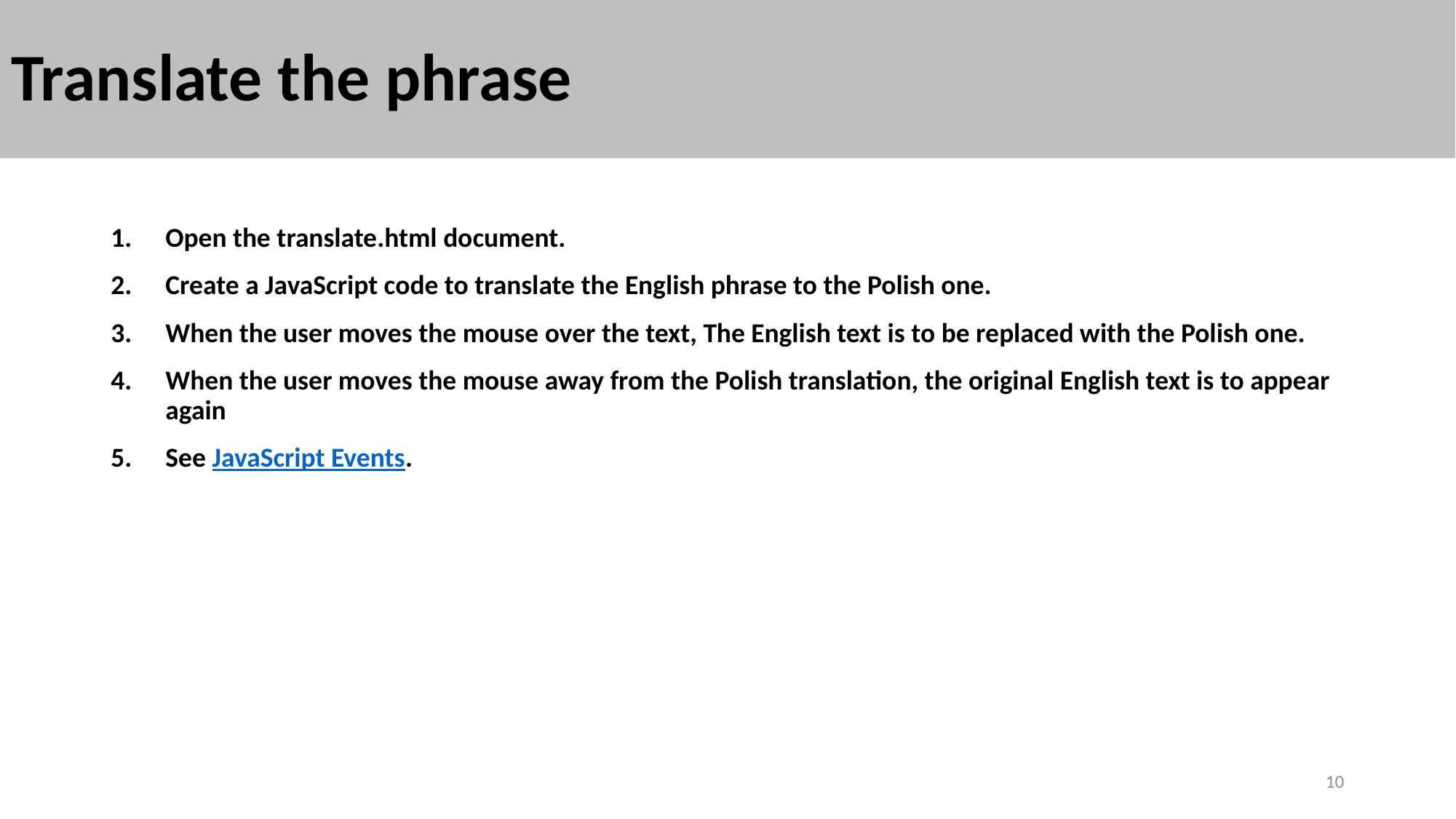

# Translate the phrase
Open the translate.html document.
Create a JavaScript code to translate the English phrase to the Polish one.
When the user moves the mouse over the text, The English text is to be replaced with the Polish one.
When the user moves the mouse away from the Polish translation, the original English text is to appear again
See JavaScript Events.
10